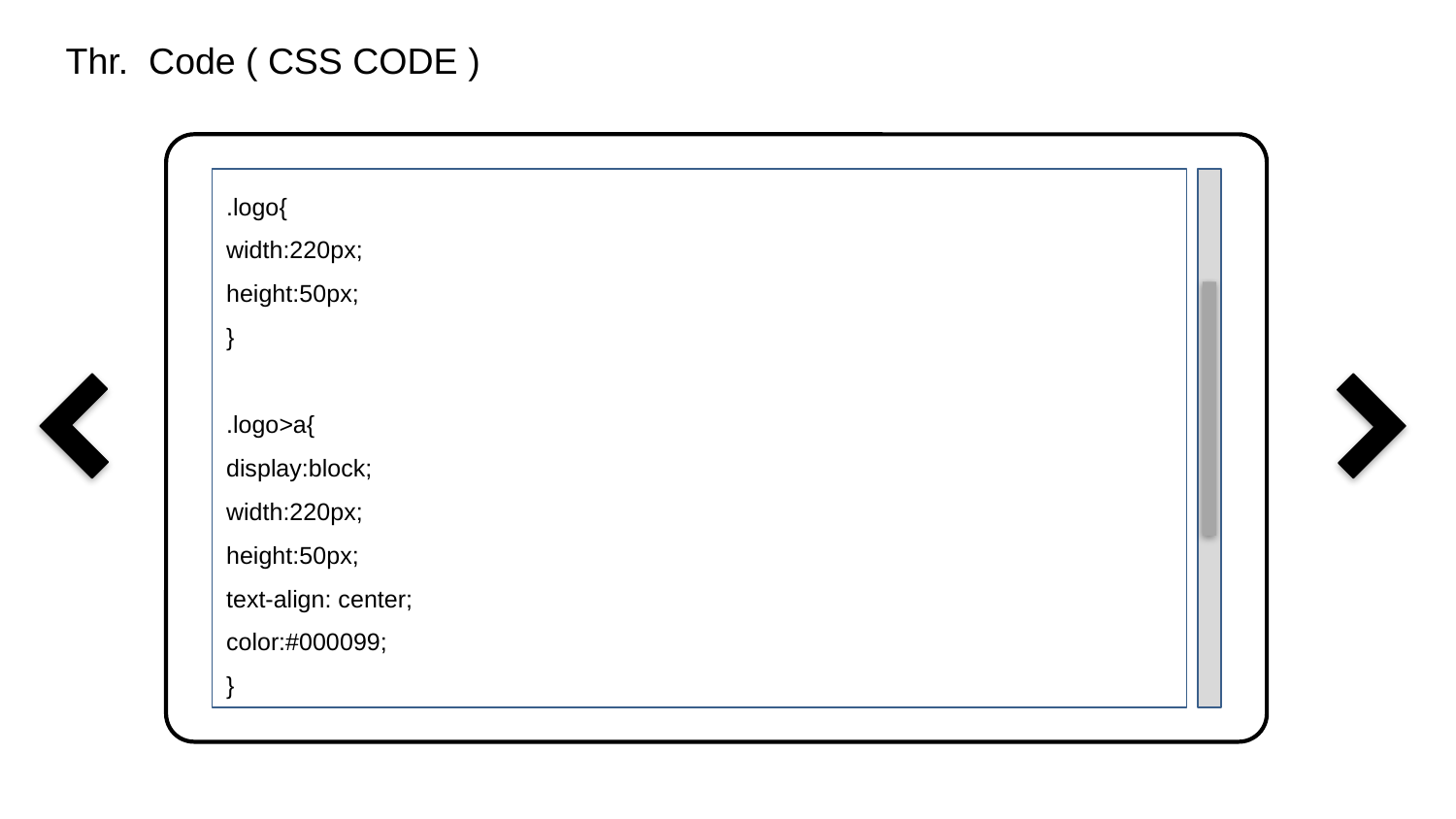

Thr.  Code ( CSS CODE )

.logo{
width:220px;
height:50px;
}

.logo>a{
display:block;
width:220px;
height:50px;
text-align: center;
color:#000099;
}